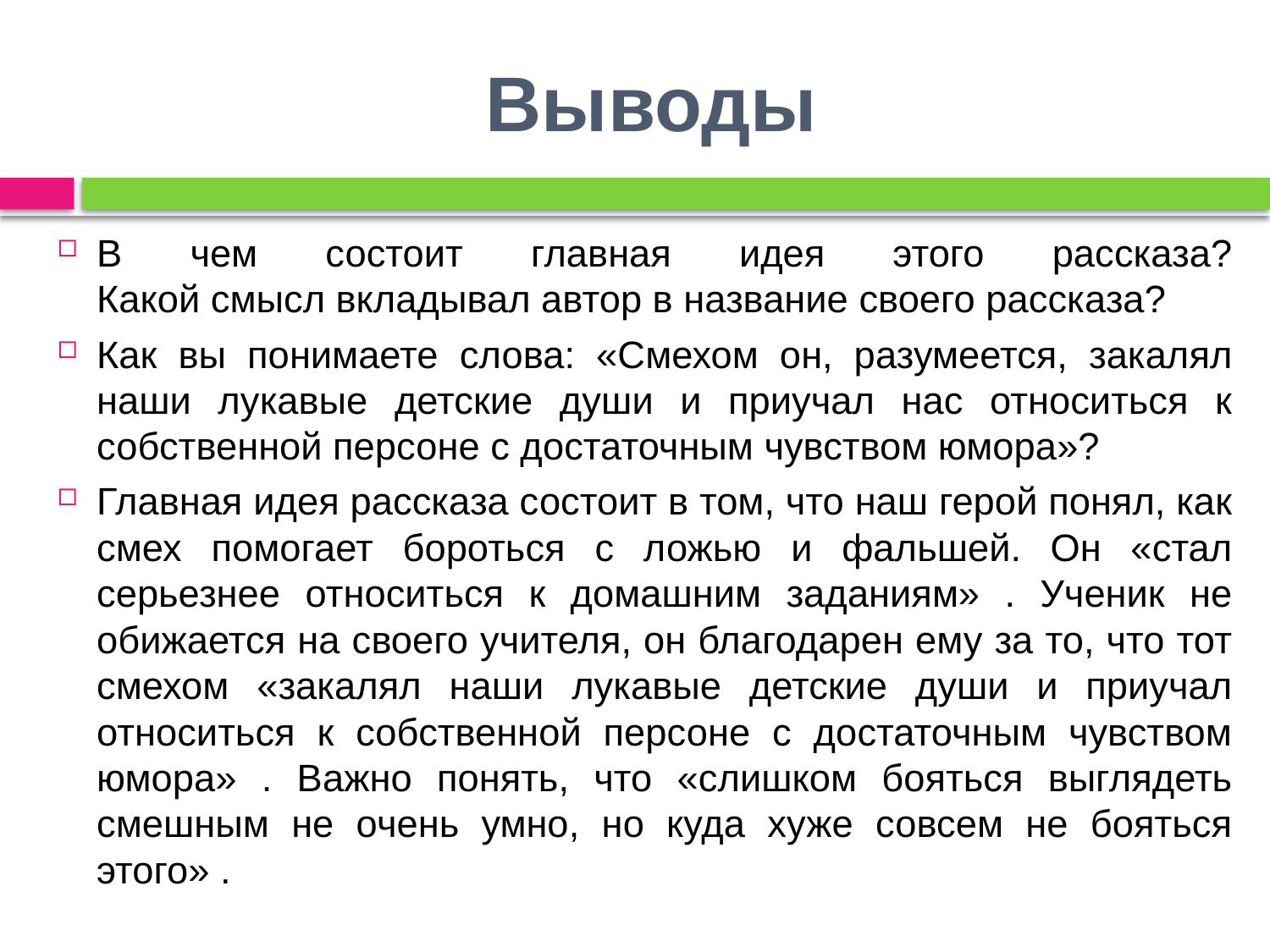

# Выводы
В чем состоит главная идея этого рассказа?
Какой смысл вкладывал автор в название своего рассказа?
Как вы понимаете слова: «Смехом он, разумеется, закалял наши лукавые детские души и приучал нас относиться к собственной персоне с достаточным чувством юмора»?
Главная идея рассказа состоит в том, что наш герой понял, как смех помогает бороться с ложью и фальшей. Он «стал серьезнее относиться к домашним заданиям» . Ученик не обижается на своего учителя, он благодарен ему за то, что тот смехом «закалял наши лукавые детские души и приучал относиться к собственной персоне с достаточным чувством юмора» . Важно понять, что «слишком бояться выглядеть смешным не очень умно, но куда хуже совсем не бояться этого» .